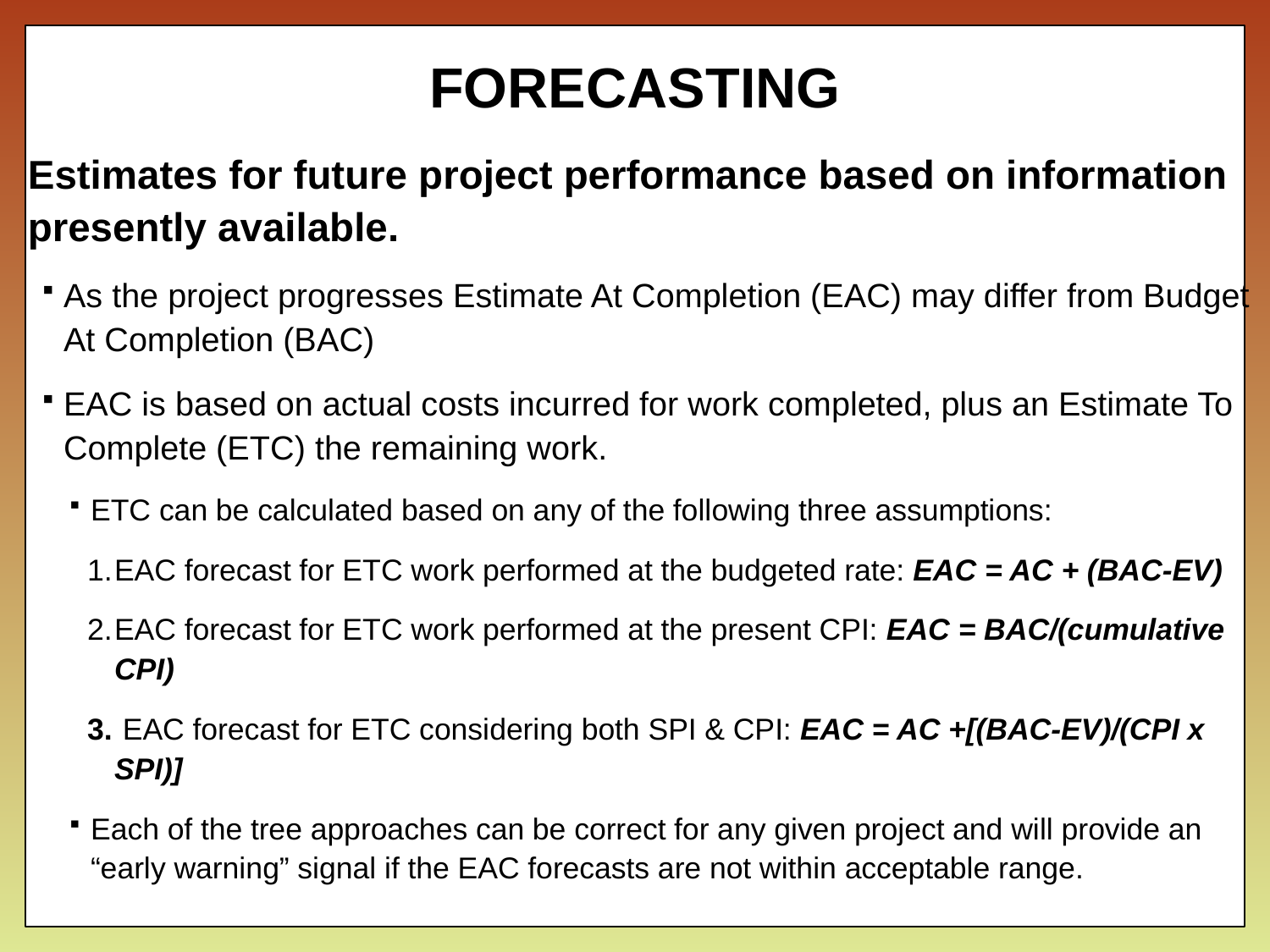

# FORECASTING
Estimates for future project performance based on information presently available.
As the project progresses Estimate At Completion (EAC) may differ from Budget At Completion (BAC)
EAC is based on actual costs incurred for work completed, plus an Estimate To Complete (ETC) the remaining work.
ETC can be calculated based on any of the following three assumptions:
EAC forecast for ETC work performed at the budgeted rate: EAC = AC + (BAC-EV)
EAC forecast for ETC work performed at the present CPI: EAC = BAC/(cumulative CPI)
 EAC forecast for ETC considering both SPI & CPI: EAC = AC +[(BAC-EV)/(CPI x SPI)]
Each of the tree approaches can be correct for any given project and will provide an “early warning” signal if the EAC forecasts are not within acceptable range.